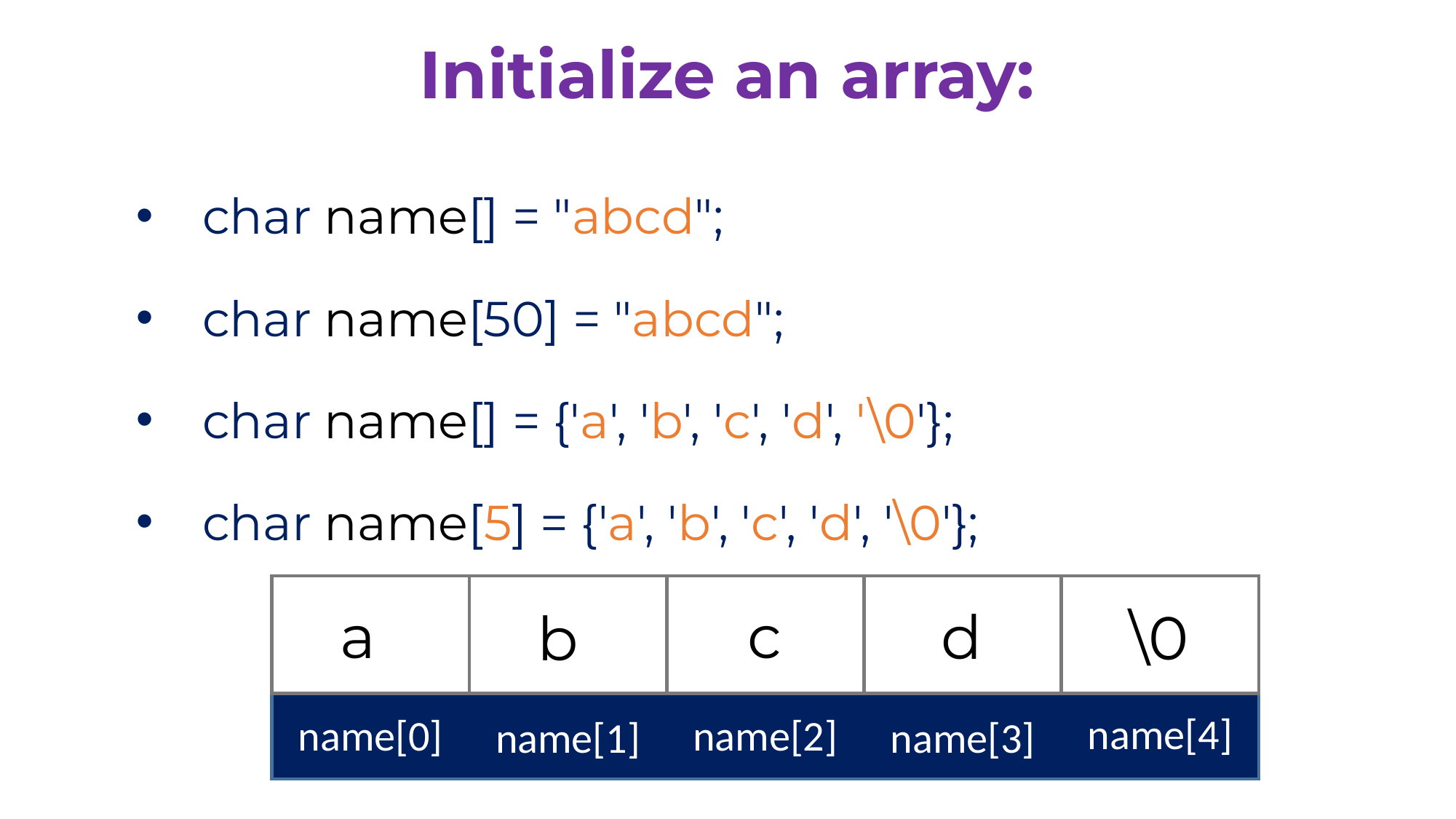

# Initialize an array:
char name[] = "abcd";
char name[50] = "abcd";
char name[] = {'a', 'b', 'c', 'd', '\0'};
char name[5] = {'a', 'b', 'c', 'd', '\0'};

a
c
d
\0
b

name[4]
name[0]
name[2]
name[1]
name[3]